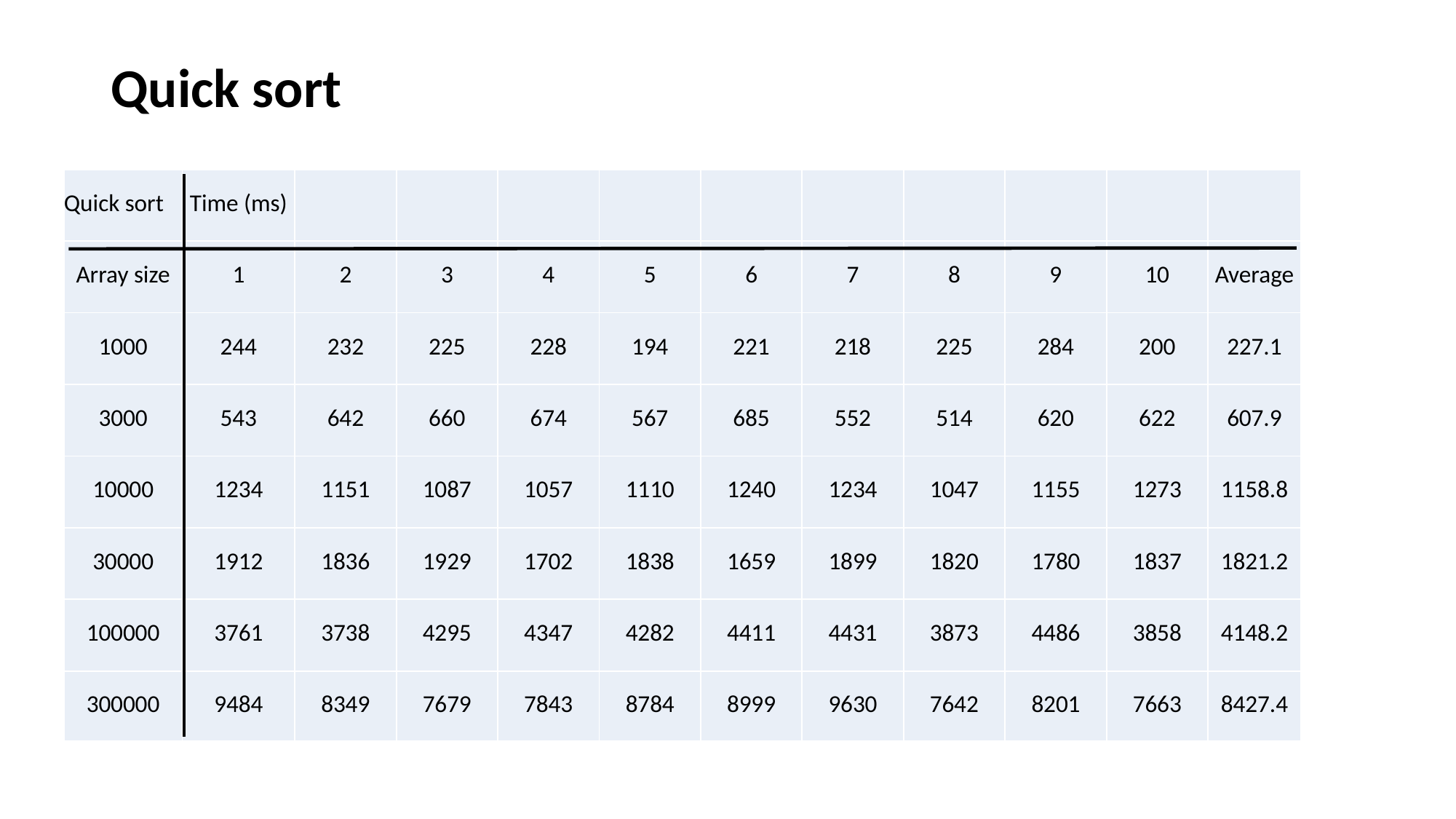

# Quick sort
| Quick sort | Time (ms) |  |  |  |  |  |  |  |  |  |  |
| --- | --- | --- | --- | --- | --- | --- | --- | --- | --- | --- | --- |
| Array size | 1 | 2 | 3 | 4 | 5 | 6 | 7 | 8 | 9 | 10 | Average |
| 1000 | 244 | 232 | 225 | 228 | 194 | 221 | 218 | 225 | 284 | 200 | 227.1 |
| 3000 | 543 | 642 | 660 | 674 | 567 | 685 | 552 | 514 | 620 | 622 | 607.9 |
| 10000 | 1234 | 1151 | 1087 | 1057 | 1110 | 1240 | 1234 | 1047 | 1155 | 1273 | 1158.8 |
| 30000 | 1912 | 1836 | 1929 | 1702 | 1838 | 1659 | 1899 | 1820 | 1780 | 1837 | 1821.2 |
| 100000 | 3761 | 3738 | 4295 | 4347 | 4282 | 4411 | 4431 | 3873 | 4486 | 3858 | 4148.2 |
| 300000 | 9484 | 8349 | 7679 | 7843 | 8784 | 8999 | 9630 | 7642 | 8201 | 7663 | 8427.4 |